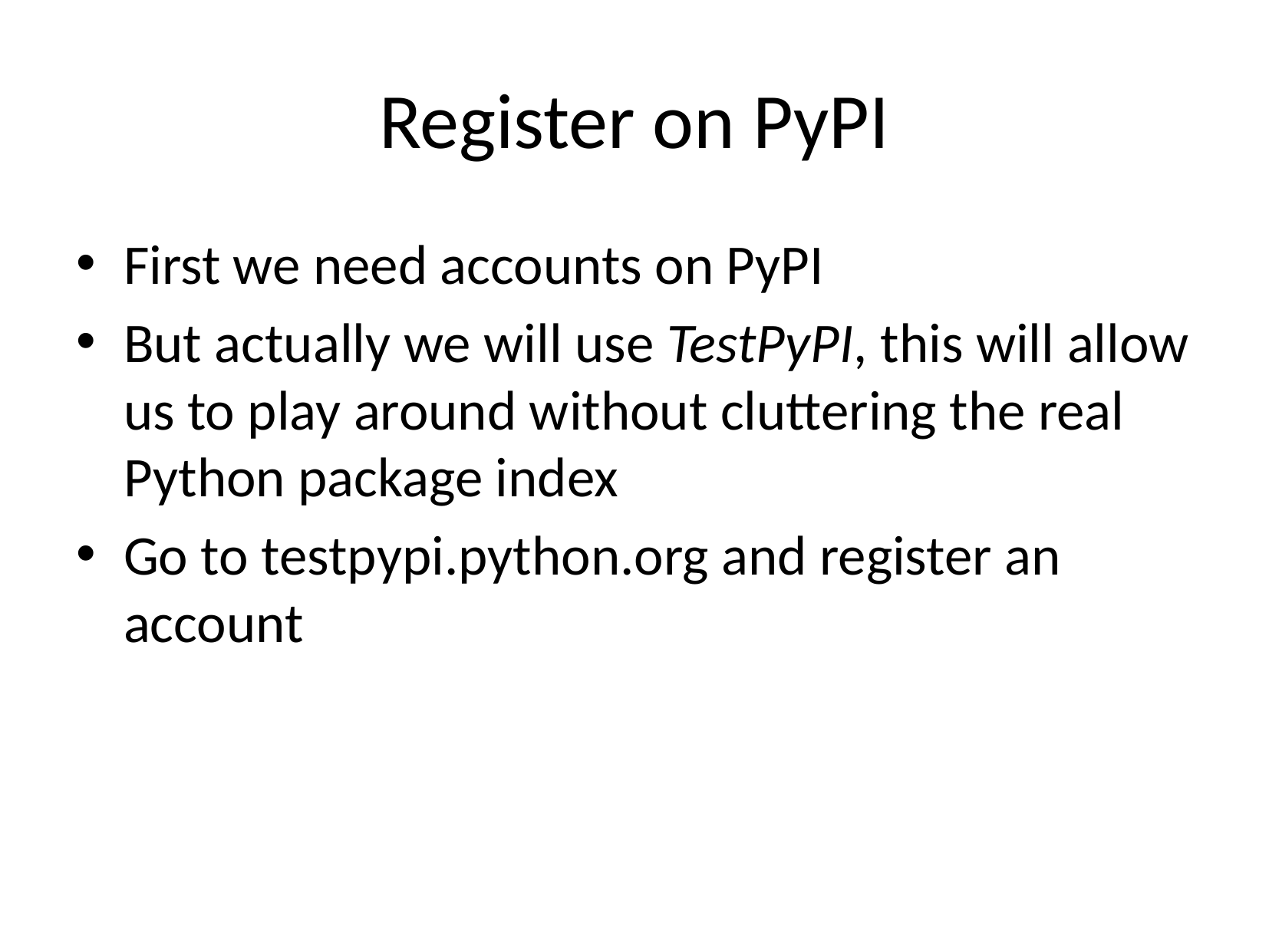

# Register on PyPI
First we need accounts on PyPI
But actually we will use TestPyPI, this will allow us to play around without cluttering the real Python package index
Go to testpypi.python.org and register an account